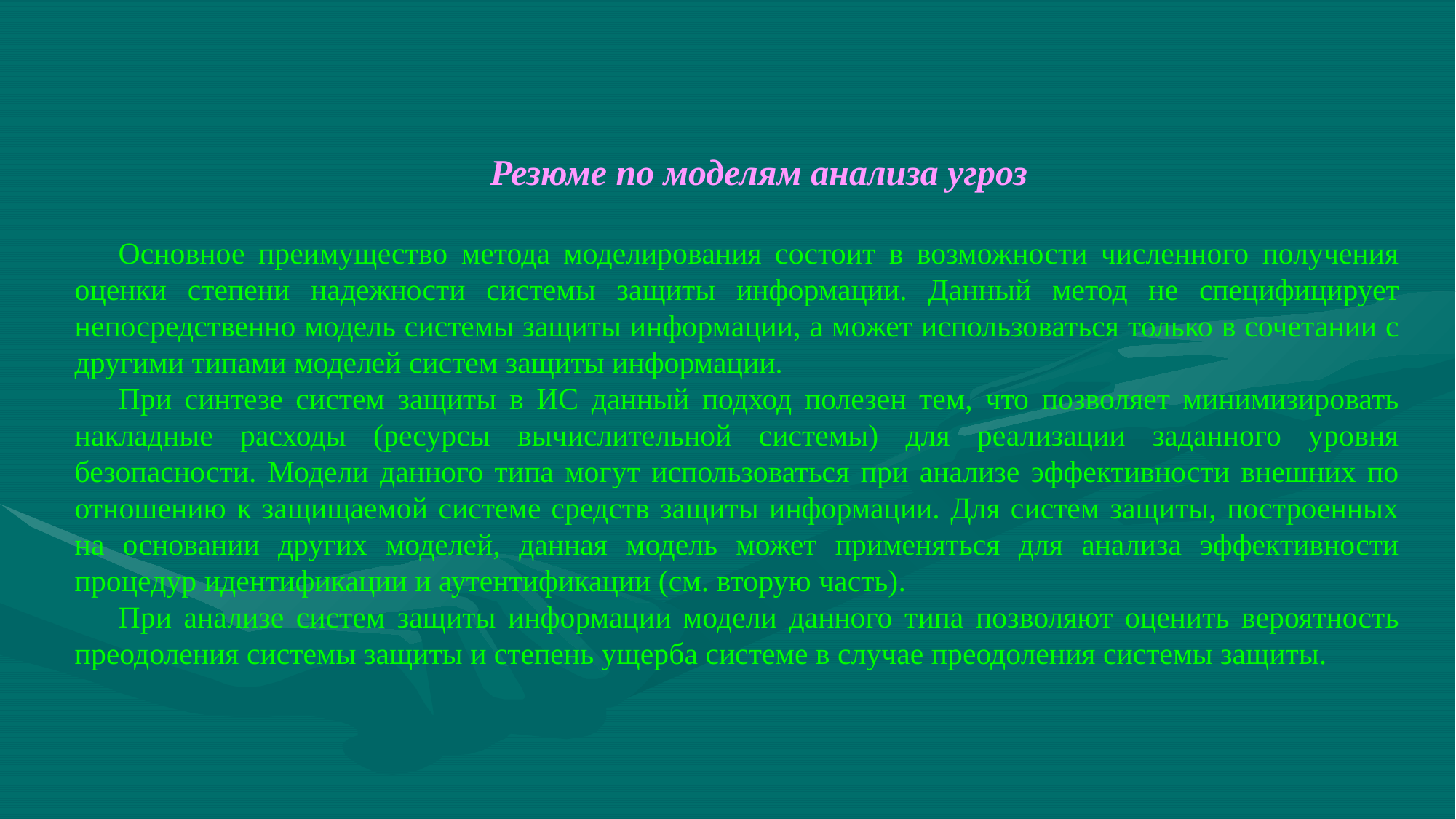

Резюме по моделям анализа угроз

Основное преимущество метода моделирования состоит в возможности численного получения оценки степени надежности системы защиты информации. Данный метод не специфицирует непосредственно модель системы защиты информации, а может использоваться только в сочетании с другими типами моделей систем защиты информации.
При синтезе систем защиты в ИС данный подход полезен тем, что позволяет минимизировать накладные расходы (ресурсы вычислительной системы) для реализации заданного уровня безопасности. Модели данного типа могут использоваться при анализе эффективности внешних по отношению к защищаемой системе средств защиты информации. Для систем защиты, построенных на основании других моделей, данная модель может применяться для анализа эффективности процедур идентификации и аутентификации (см. вторую часть).
При анализе систем защиты информации модели данного типа позволяют оценить вероятность преодоления системы защиты и степень ущерба системе в случае преодоления системы защиты.